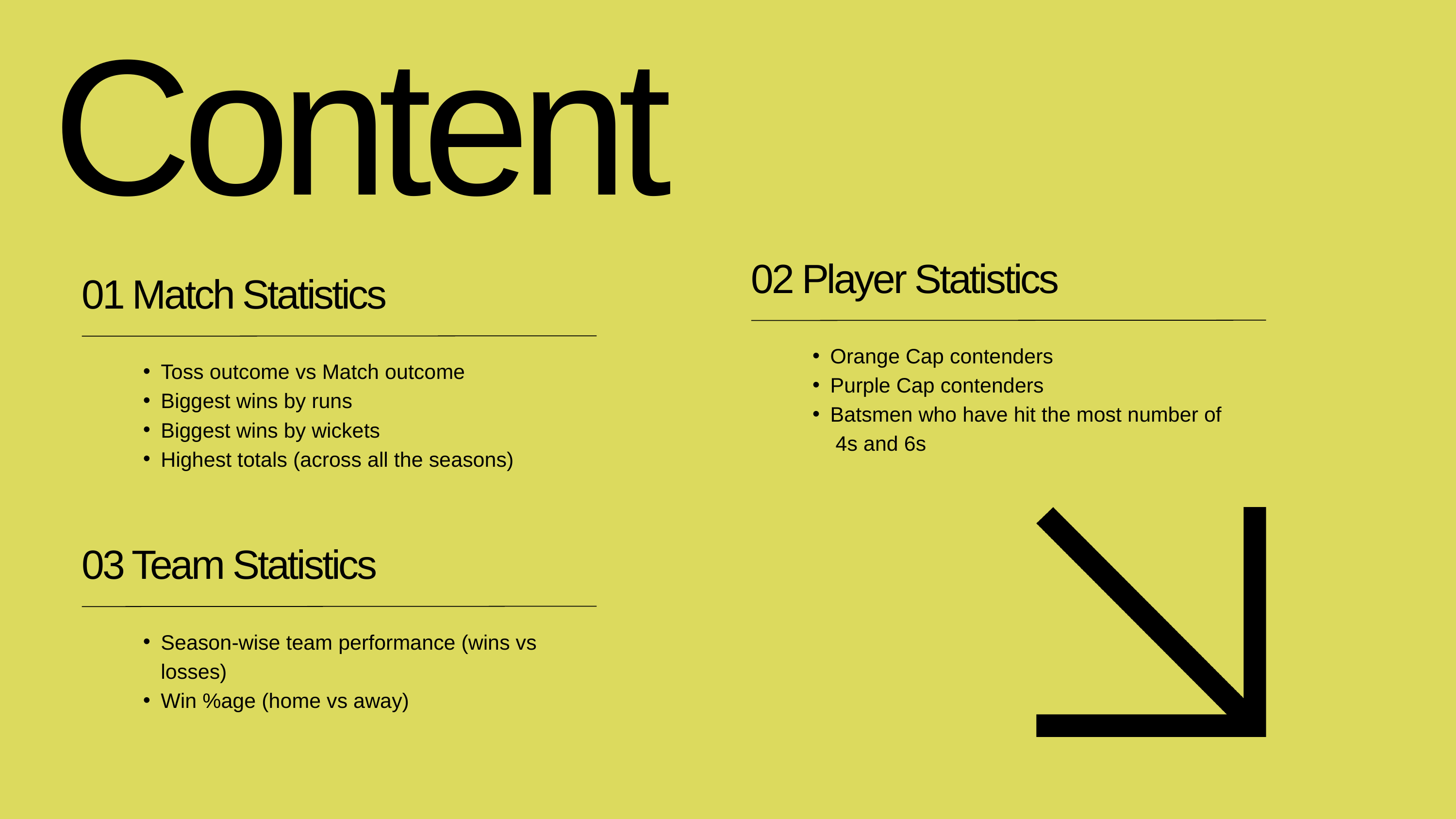

Content
02 Player Statistics

Orange Cap contenders
Purple Cap contenders
Batsmen who have hit the most number of
       4s and 6s

01 Match Statistics

Toss outcome vs Match outcome
Biggest wins by runs
Biggest wins by wickets
Highest totals (across all the seasons)

03 Team Statistics

Season-wise team performance (wins vs losses)
Win %age (home vs away)